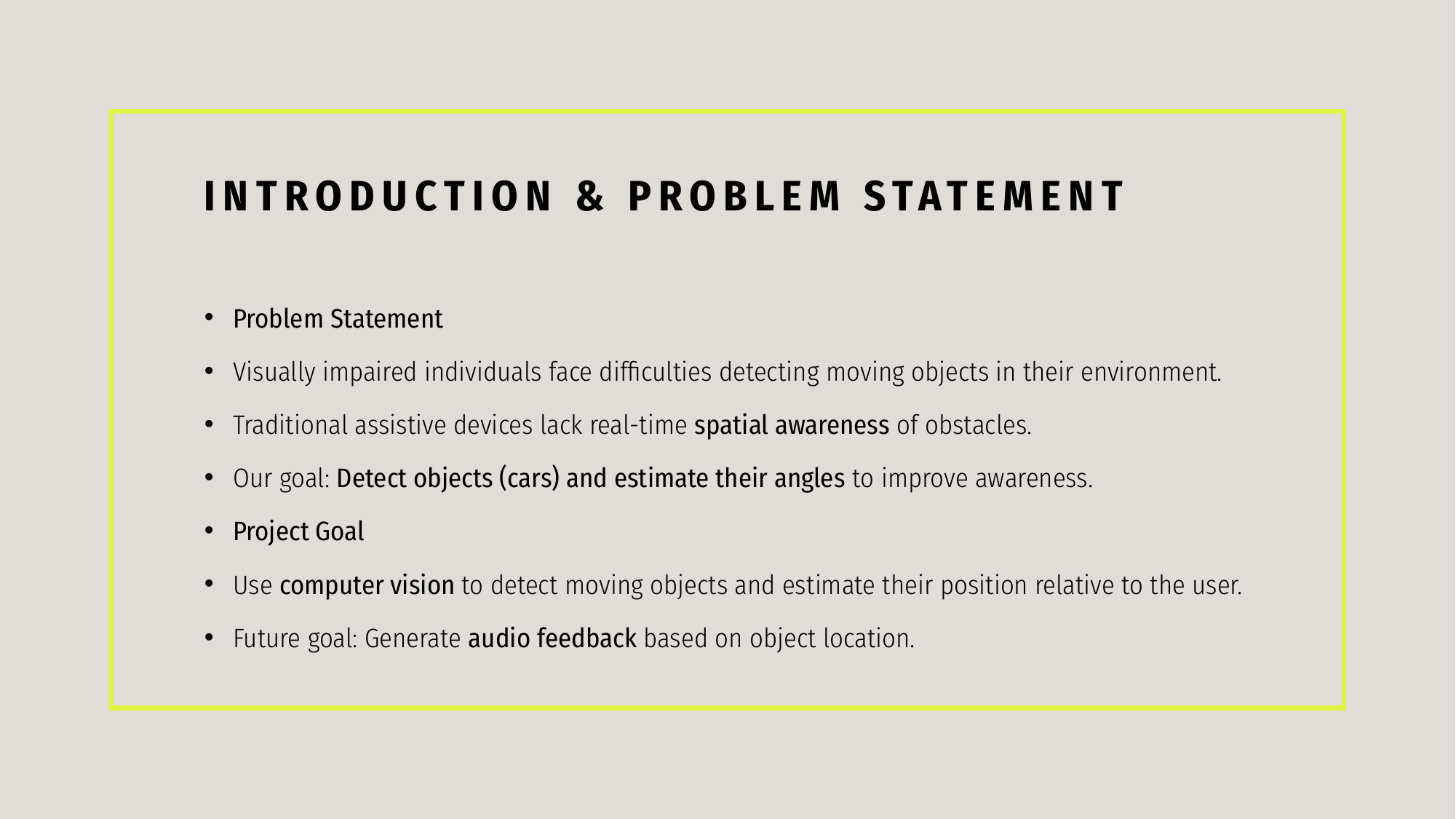

# Introduction & Problem Statement
Problem Statement
Visually impaired individuals face difficulties detecting moving objects in their environment.
Traditional assistive devices lack real-time spatial awareness of obstacles.
Our goal: Detect objects (cars) and estimate their angles to improve awareness.
Project Goal
Use computer vision to detect moving objects and estimate their position relative to the user.
Future goal: Generate audio feedback based on object location.